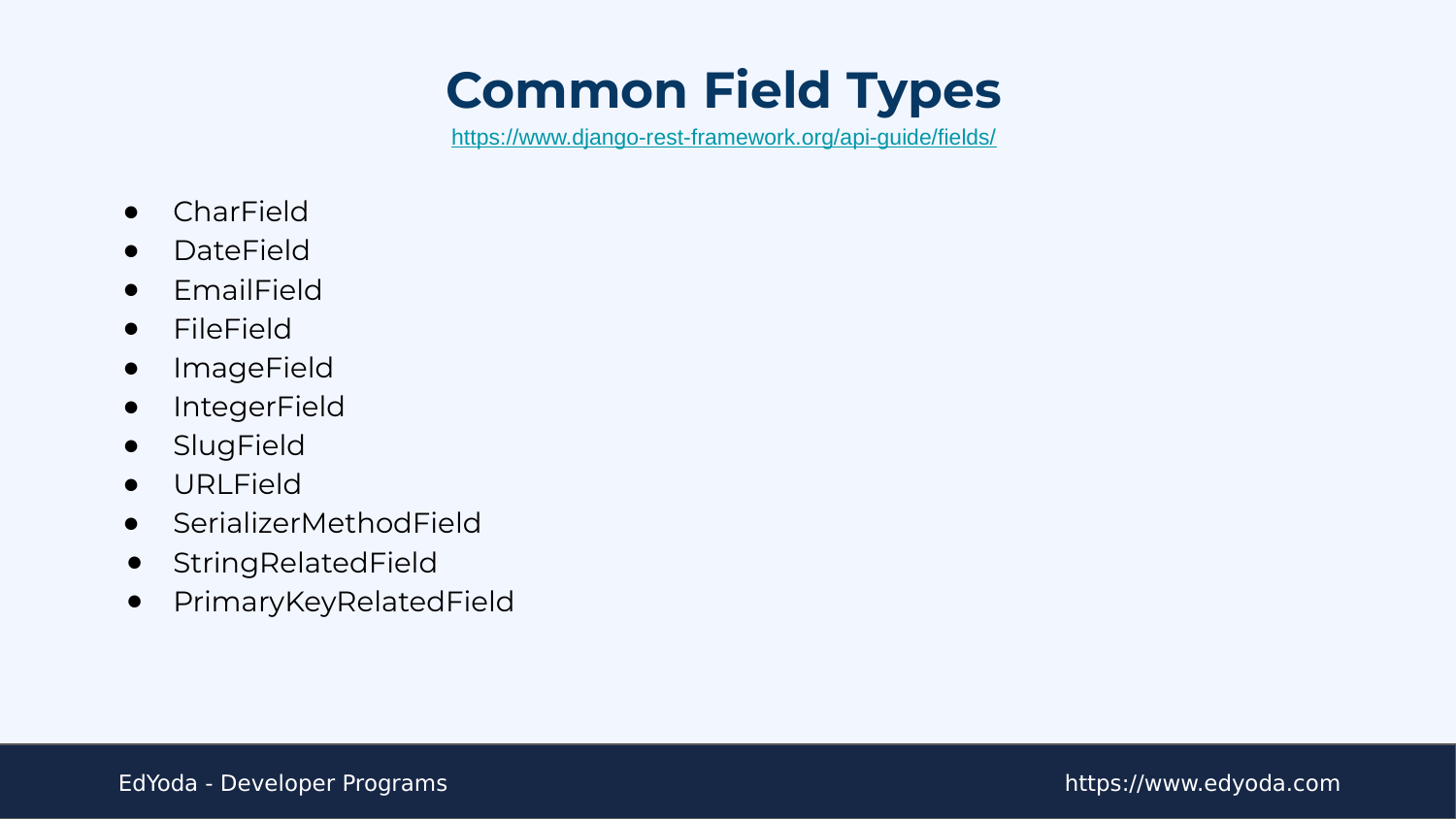

# Common Field Types
https://www.django-rest-framework.org/api-guide/fields/
CharField
DateField
EmailField
FileField
ImageField
IntegerField
SlugField
URLField
SerializerMethodField
StringRelatedField
PrimaryKeyRelatedField

EdYoda - Developer Programs
https://www.edyoda.com